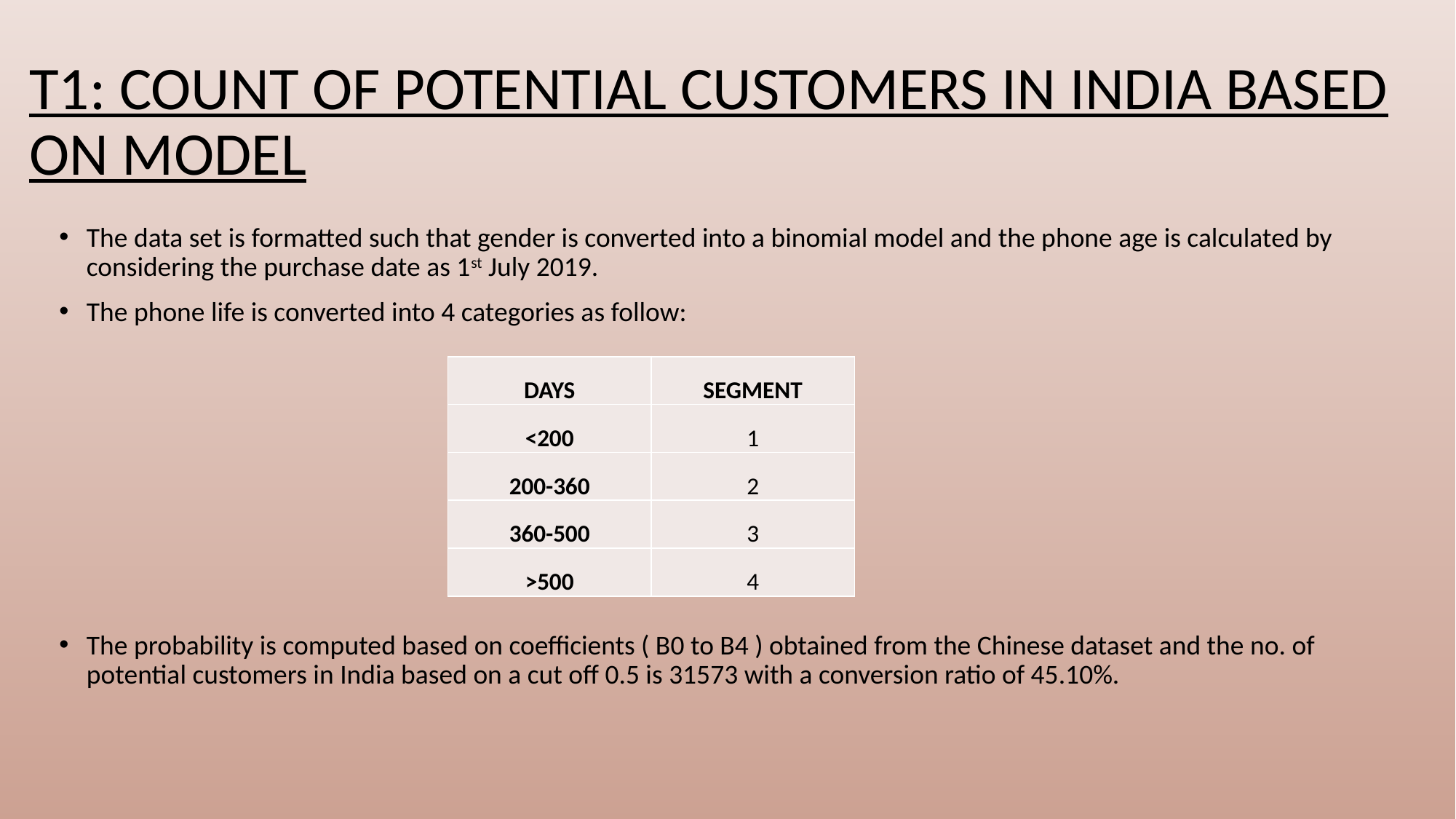

# T1: COUNT OF POTENTIAL CUSTOMERS IN INDIA BASED ON MODEL
The data set is formatted such that gender is converted into a binomial model and the phone age is calculated by considering the purchase date as 1st July 2019.
The phone life is converted into 4 categories as follow:

The probability is computed based on coefficients ( B0 to B4 ) obtained from the Chinese dataset and the no. of potential customers in India based on a cut off 0.5 is 31573 with a conversion ratio of 45.10%.
| DAYS | SEGMENT |
| --- | --- |
| <200 | 1 |
| 200-360 | 2 |
| 360-500 | 3 |
| >500 | 4 |